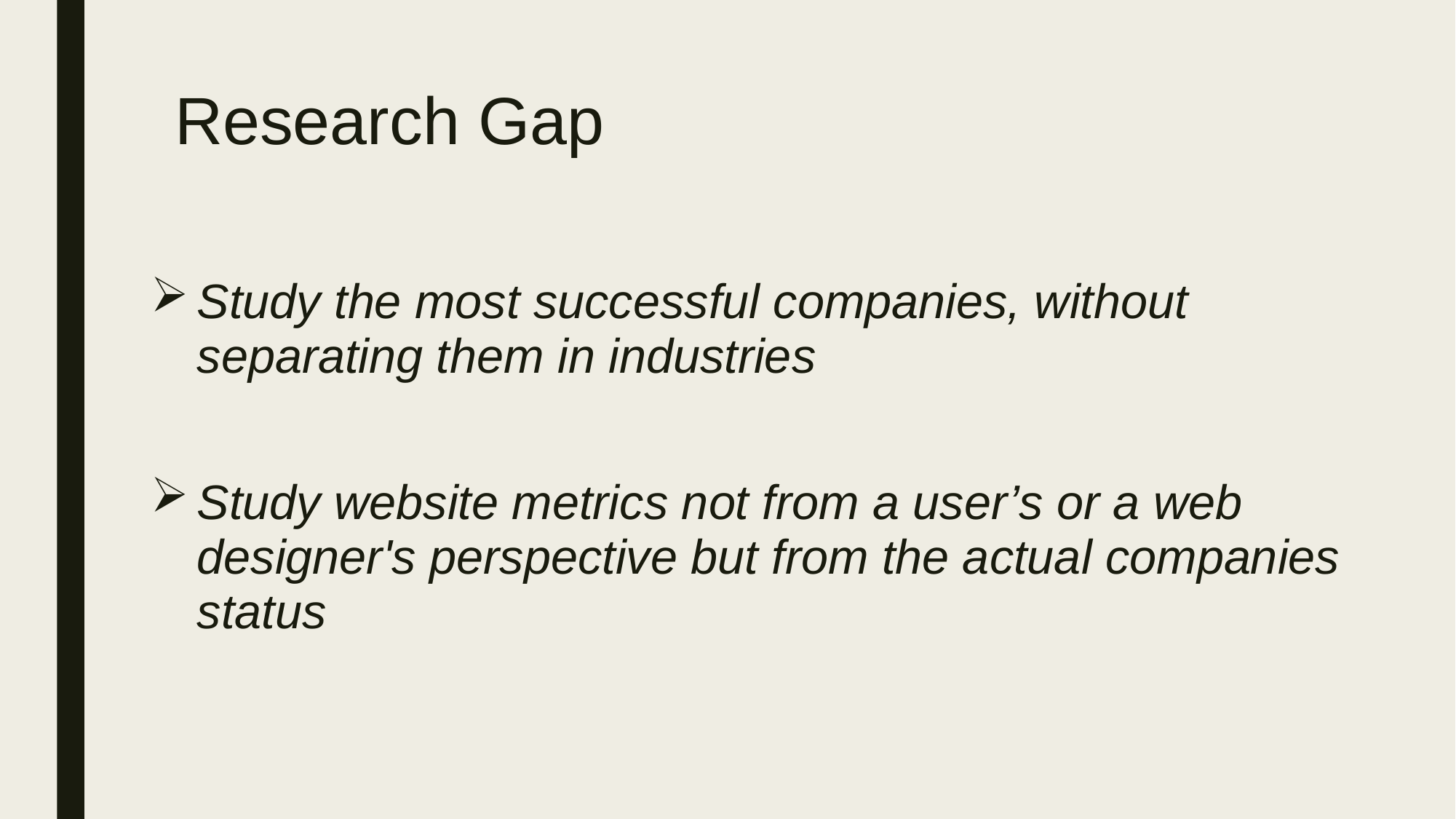

# Research Gap
Study the most successful companies, without separating them in industries

Study website metrics not from a user’s or a web designer's perspective but from the actual companies status